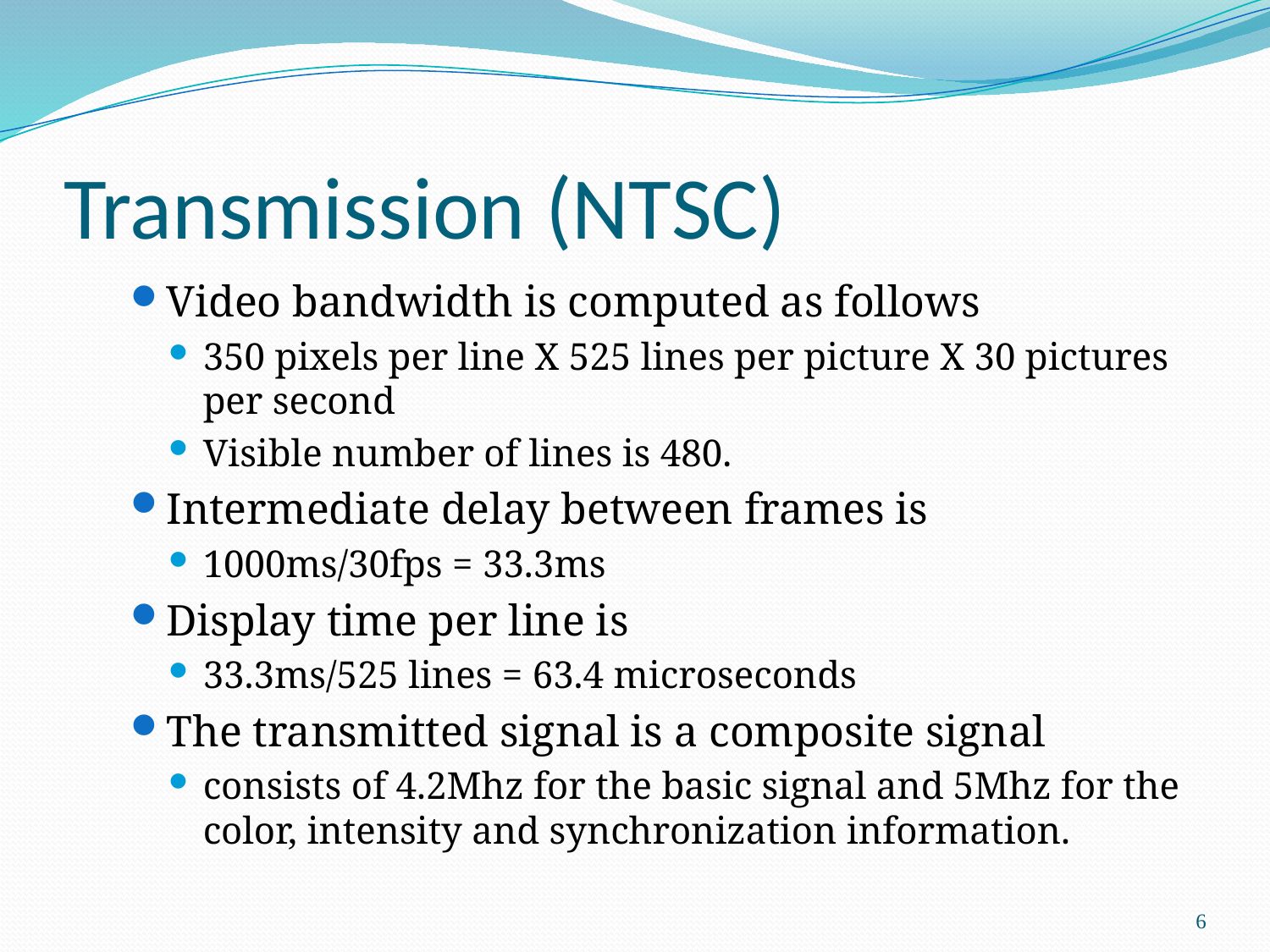

# Transmission (NTSC)
Video bandwidth is computed as follows
350 pixels per line X 525 lines per picture X 30 pictures per second
Visible number of lines is 480.
Intermediate delay between frames is
1000ms/30fps = 33.3ms
Display time per line is
33.3ms/525 lines = 63.4 microseconds
The transmitted signal is a composite signal
consists of 4.2Mhz for the basic signal and 5Mhz for the color, intensity and synchronization information.
6